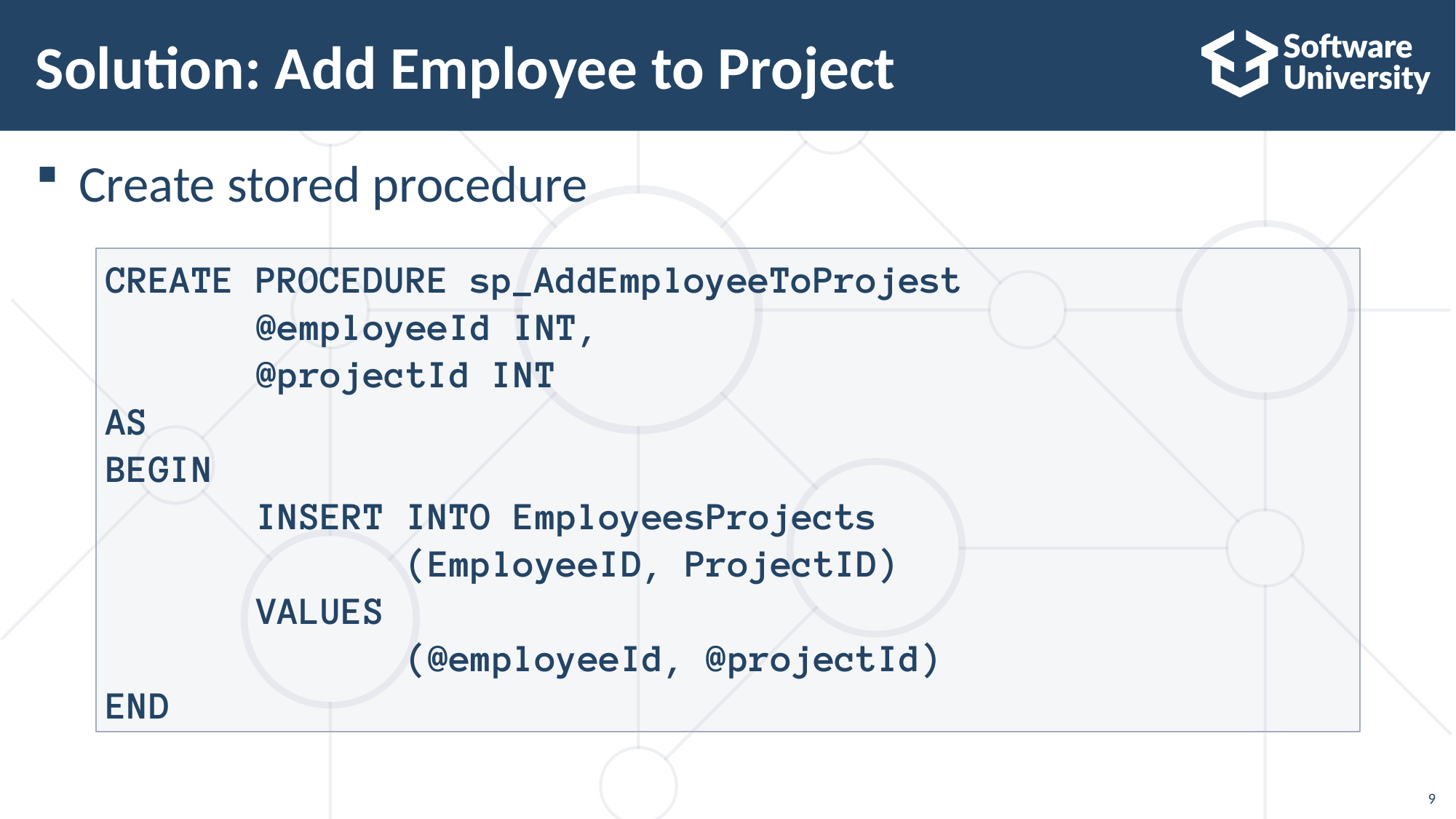

# Solution: Add Employee to Project
Create stored procedure
CREATE PROCEDURE sp_AddEmployeeToProjest
       @employeeId INT,
       @projectId INT
AS
BEGIN
       INSERT INTO EmployeesProjects
              (EmployeeID, ProjectID)
       VALUES
              (@employeeId, @projectId)
END
9